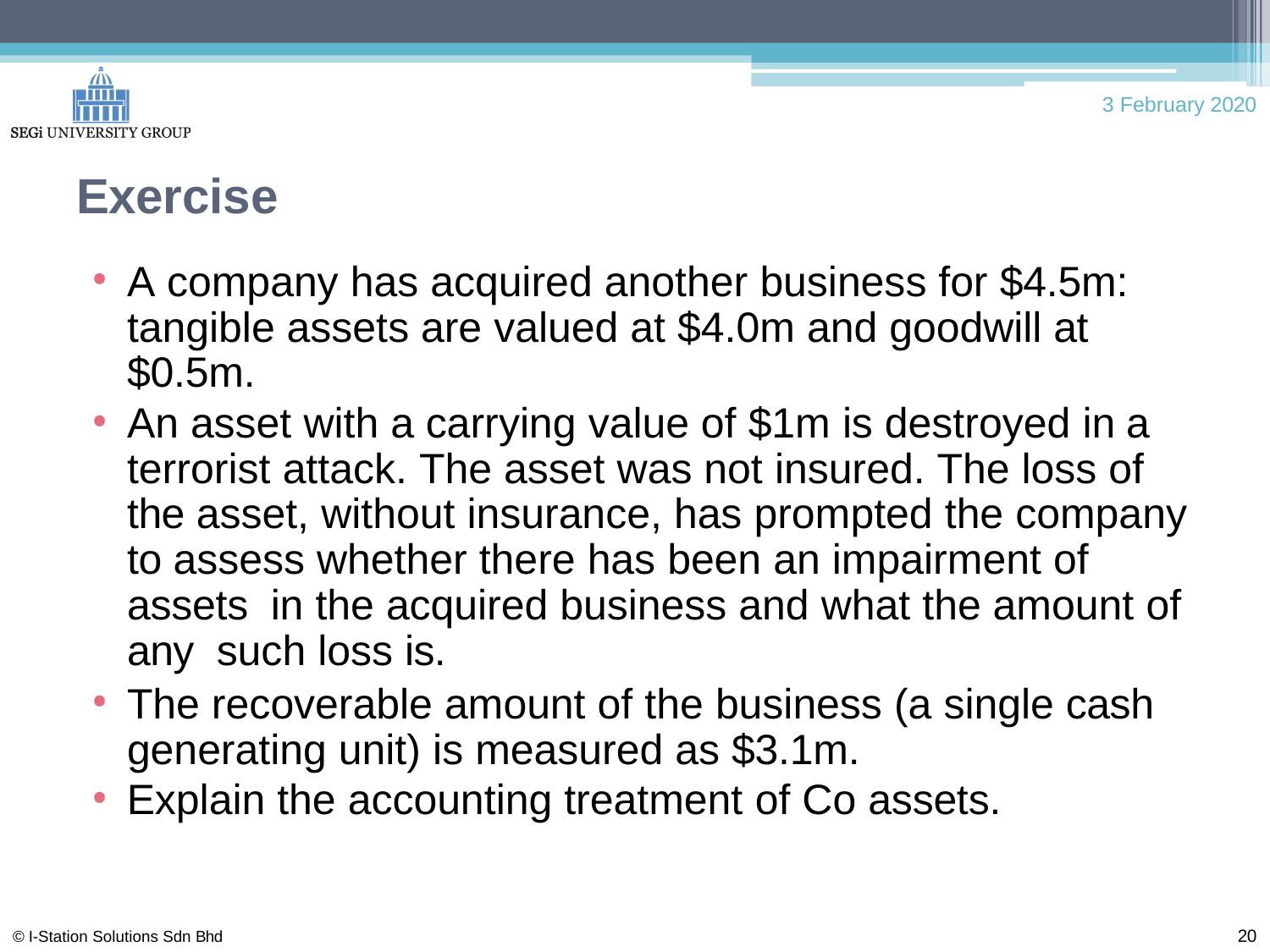

3 February 2020
# Exercise
A company has acquired another business for $4.5m: tangible assets are valued at $4.0m and goodwill at
$0.5m.
An asset with a carrying value of $1m is destroyed in a terrorist attack. The asset was not insured. The loss of the asset, without insurance, has prompted the company to assess whether there has been an impairment of assets in the acquired business and what the amount of any such loss is.
The recoverable amount of the business (a single cash generating unit) is measured as $3.1m.
Explain the accounting treatment of Co assets.
20
© I-Station Solutions Sdn Bhd